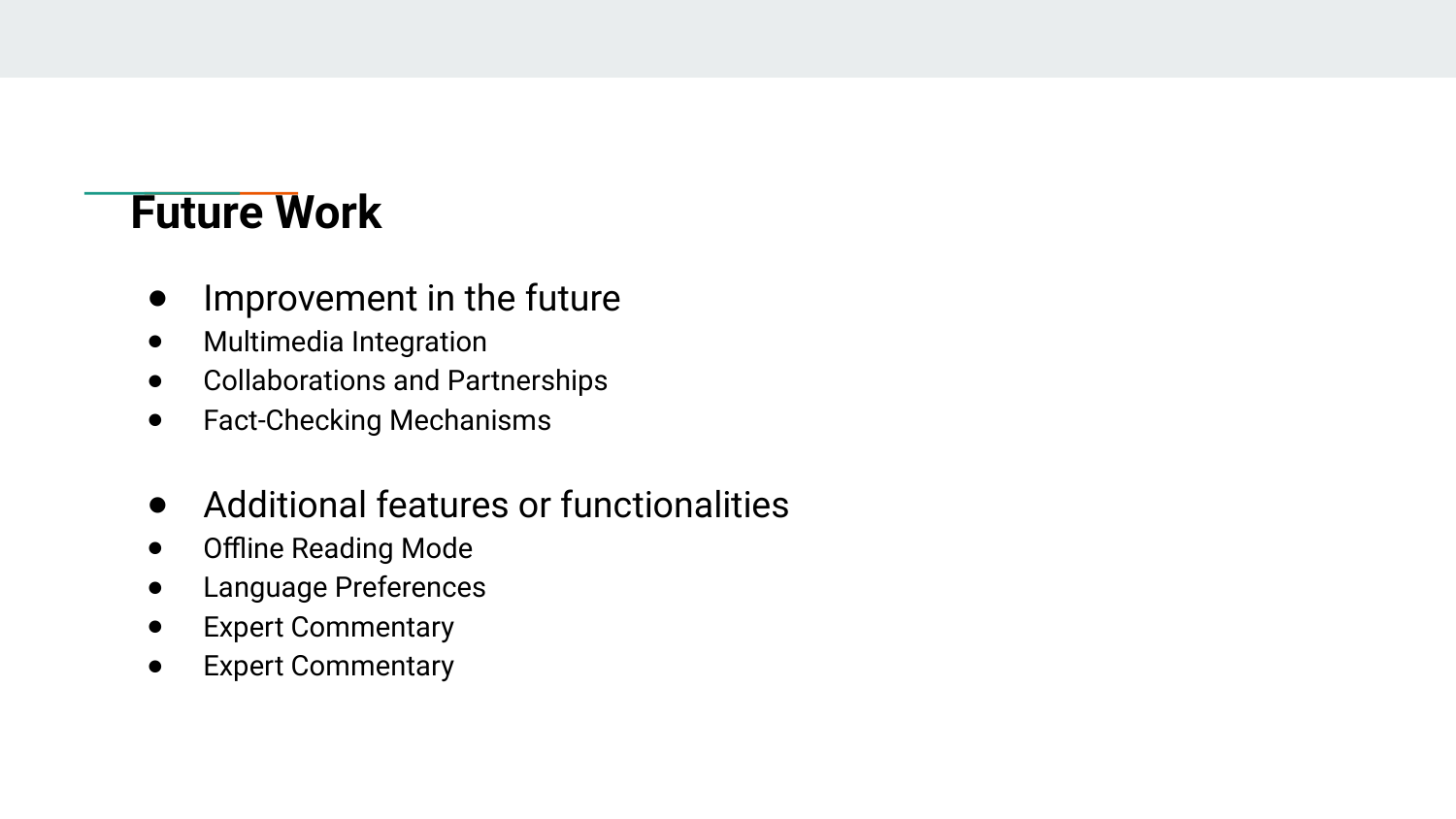

# Future Work

Improvement in the future
Multimedia Integration
Collaborations and Partnerships
Fact-Checking Mechanisms

Additional features or functionalities
Offline Reading Mode
Language Preferences
Expert Commentary
Expert Commentary